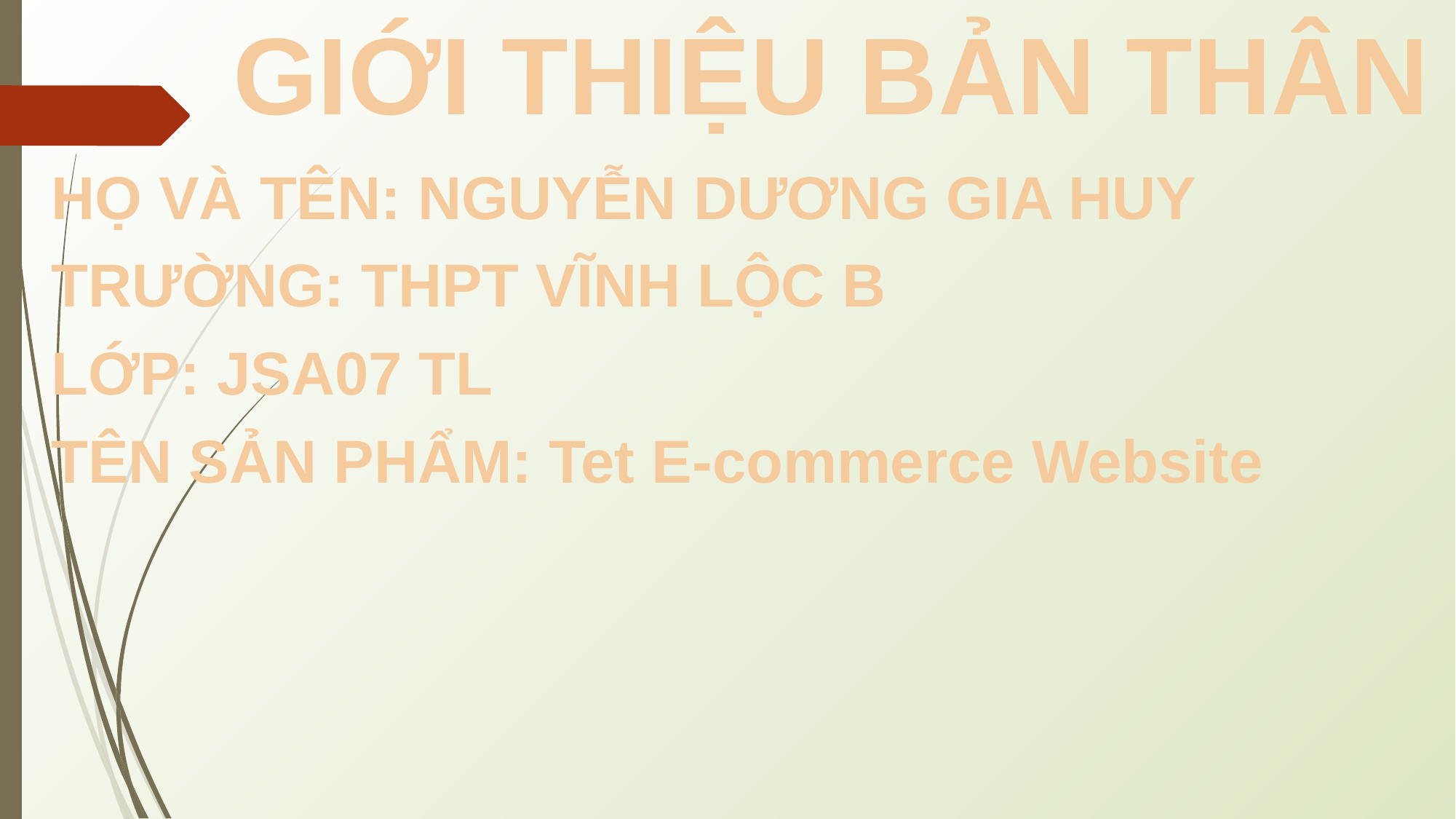

# GIỚI THIỆU BẢN THÂN
HỌ VÀ TÊN: NGUYỄN DƯƠNG GIA HUY
TRƯỜNG: THPT VĨNH LỘC B
LỚP: JSA07 TL
TÊN SẢN PHẨM: Tet E-commerce Website